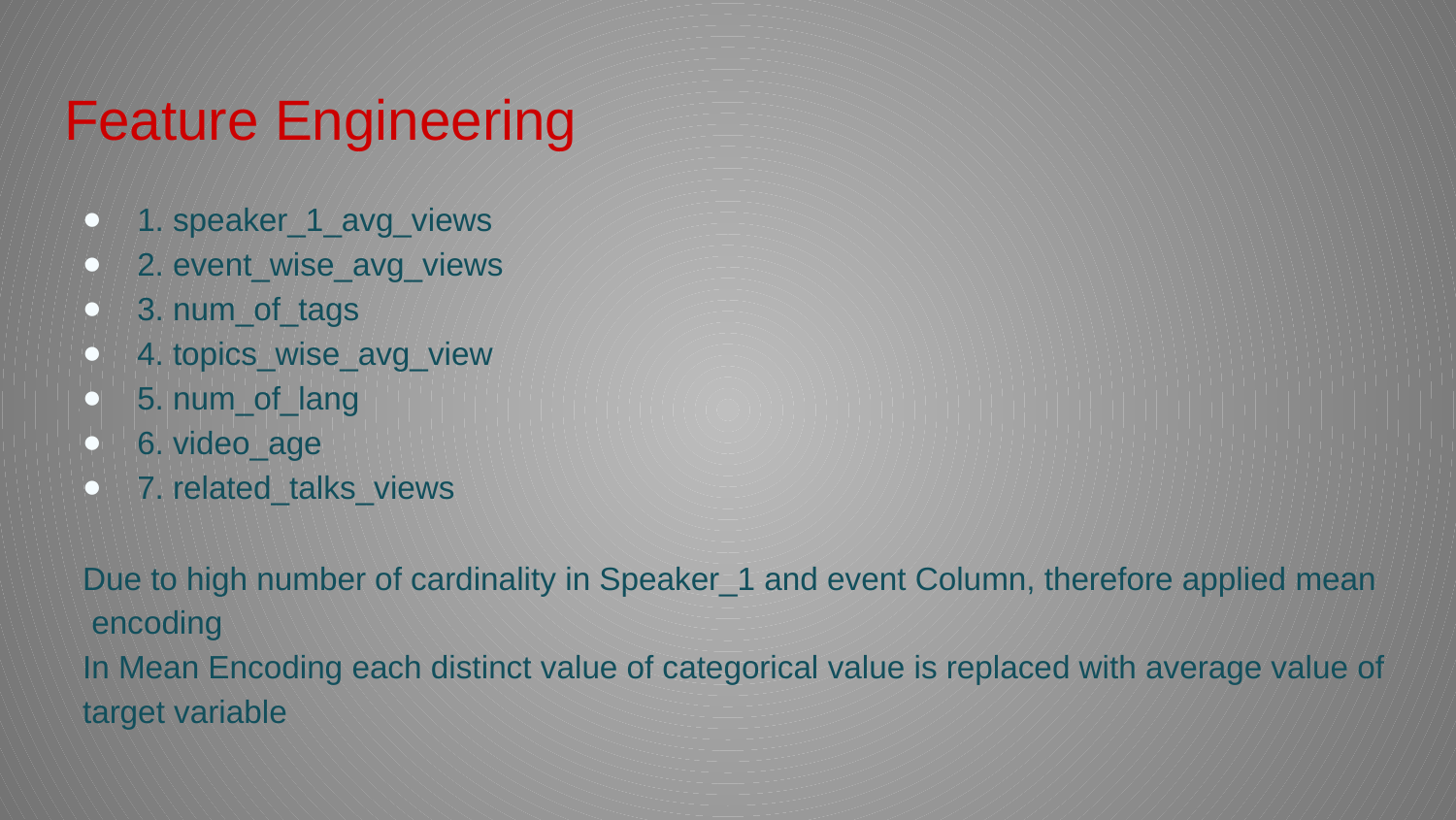

# Feature Engineering
1. speaker_1_avg_views
2. event_wise_avg_views
3. num_of_tags
4. topics_wise_avg_view
5. num_of_lang
6. video_age
7. related_talks_views

Due to high number of cardinality in Speaker_1 and event Column, therefore applied mean  encoding
In Mean Encoding each distinct value of categorical value is replaced with average value of
target variable